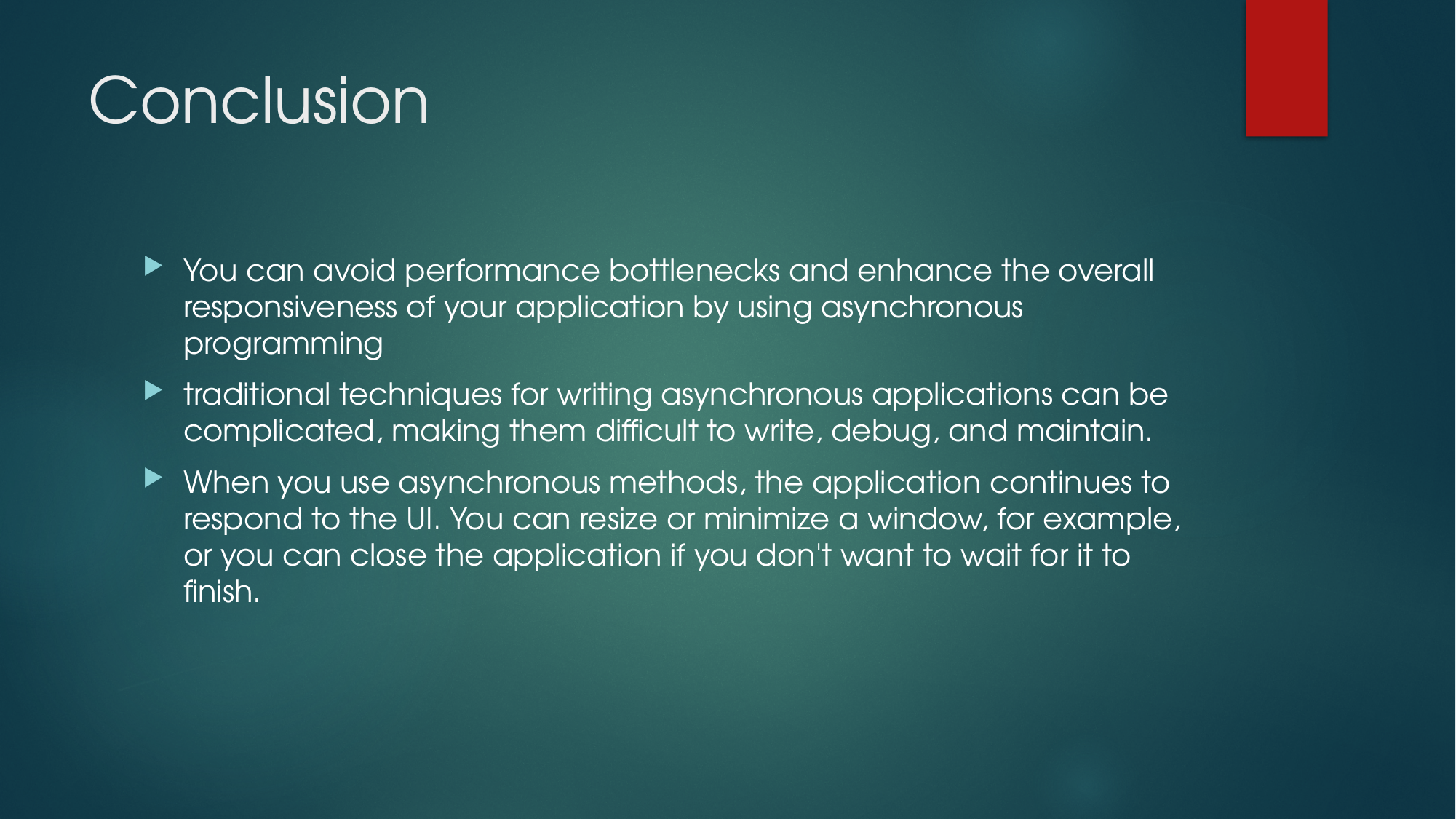

# Conclusion
You can avoid performance bottlenecks and enhance the overall responsiveness of your application by using asynchronous programming
traditional techniques for writing asynchronous applications can be complicated, making them difficult to write, debug, and maintain.
When you use asynchronous methods, the application continues to respond to the UI. You can resize or minimize a window, for example, or you can close the application if you don't want to wait for it to finish.